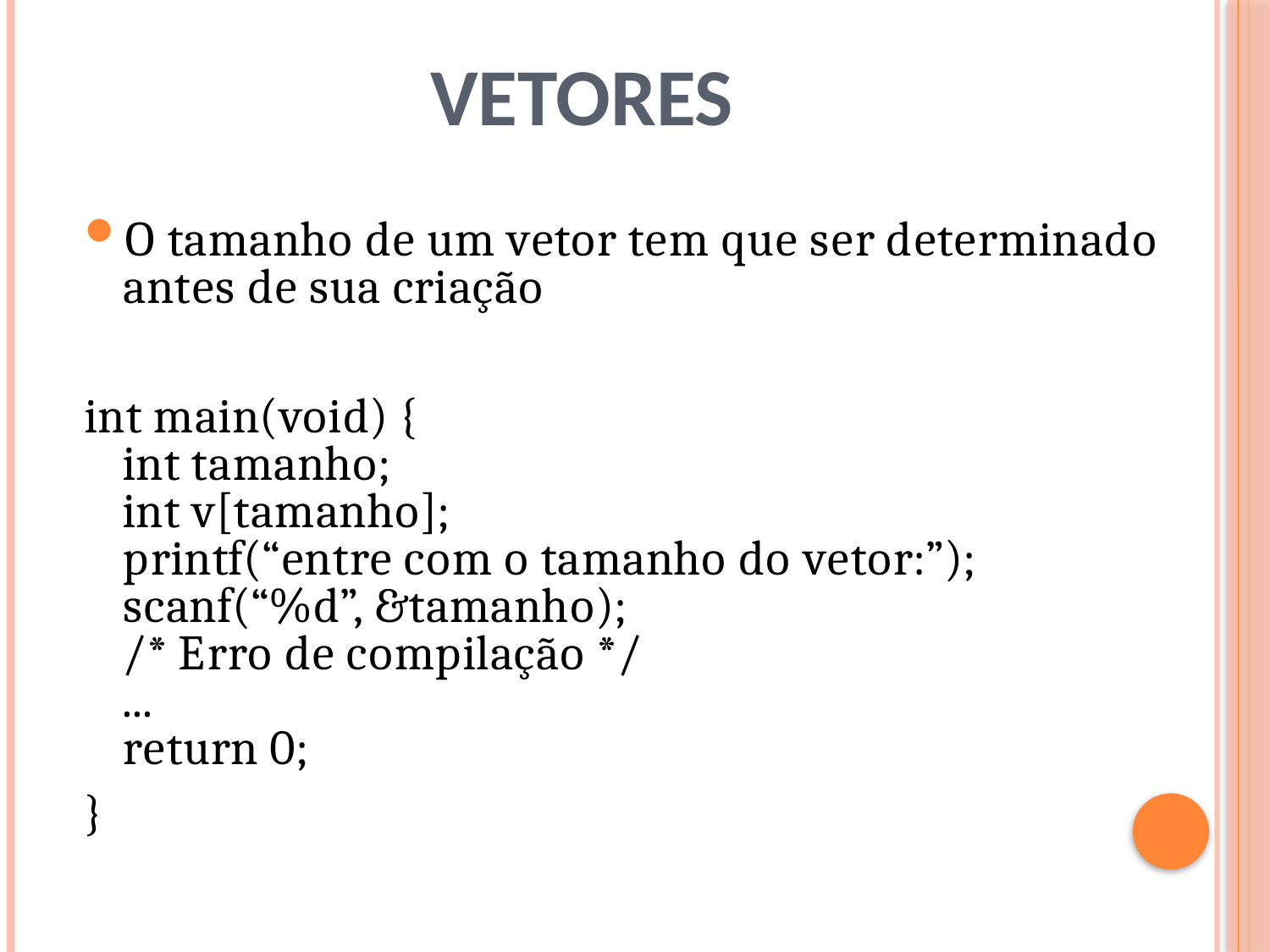

# Vetores
O tamanho de um vetor tem que ser determinado antes de sua criação

int main(void) {
int tamanho;
int v[tamanho];
printf(“entre com o tamanho do vetor:”);
scanf(“%d”, &tamanho);
/* Erro de compilação */
...
return 0;
}